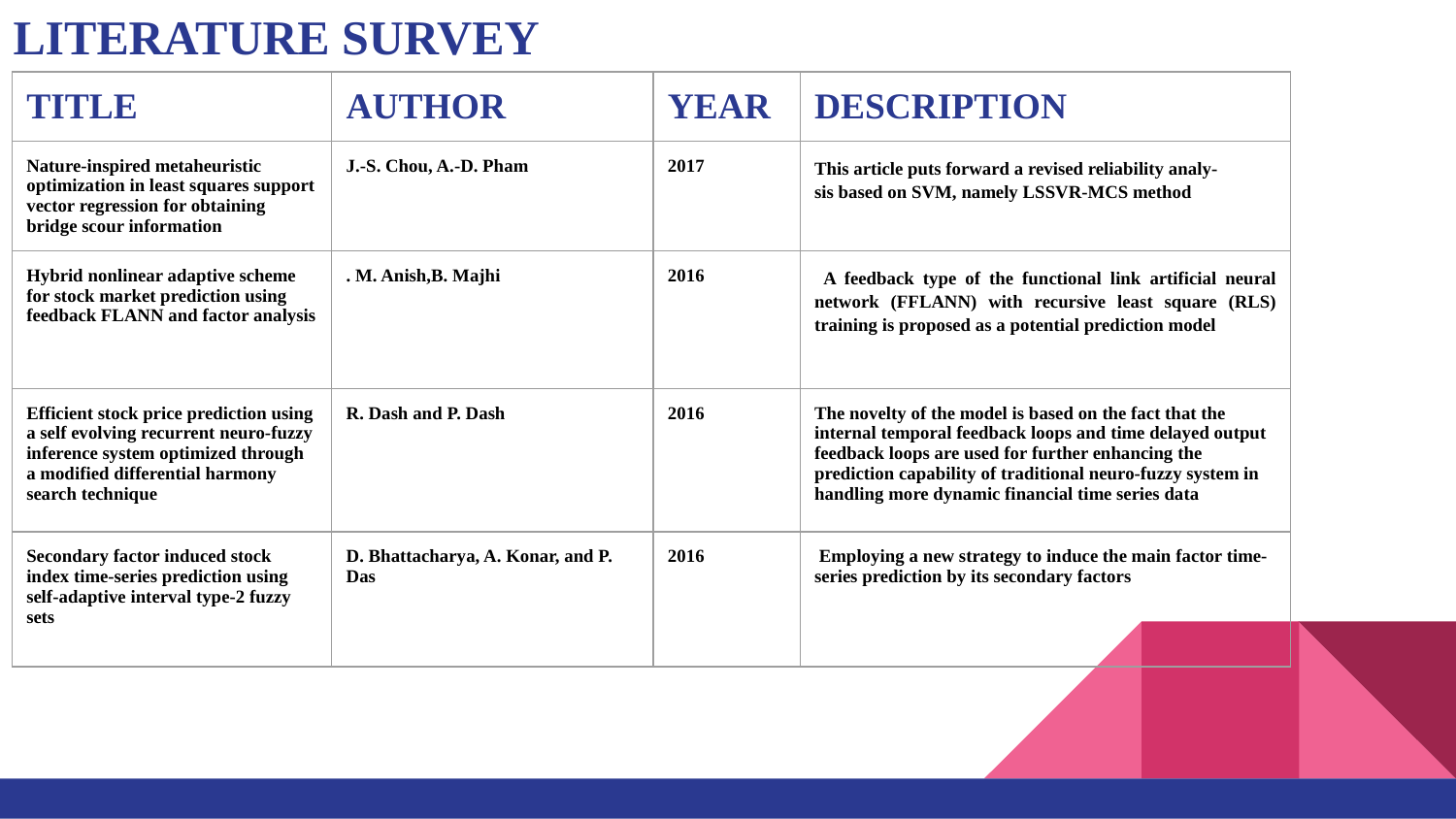

# LITERATURE SURVEY
| TITLE | AUTHOR | YEAR | DESCRIPTION |
| --- | --- | --- | --- |
| Nature-inspired metaheuristic optimization in least squares support vector regression for obtaining bridge scour information | J.-S. Chou, A.-D. Pham | 2017 | This article puts forward a revised reliability analy- sis based on SVM, namely LSSVR-MCS method |
| Hybrid nonlinear adaptive scheme for stock market prediction using feedback FLANN and factor analysis | . M. Anish,B. Majhi | 2016 | A feedback type of the functional link artificial neural network (FFLANN) with recursive least square (RLS) training is proposed as a potential prediction model |
| Efficient stock price prediction using a self evolving recurrent neuro-fuzzy inference system optimized through a modified differential harmony search technique | R. Dash and P. Dash | 2016 | The novelty of the model is based on the fact that the internal temporal feedback loops and time delayed output feedback loops are used for further enhancing the prediction capability of traditional neuro-fuzzy system in handling more dynamic financial time series data |
| Secondary factor induced stock index time-series prediction using self-adaptive interval type-2 fuzzy sets | D. Bhattacharya, A. Konar, and P. Das | 2016 | Employing a new strategy to induce the main factor time-series prediction by its secondary factors |